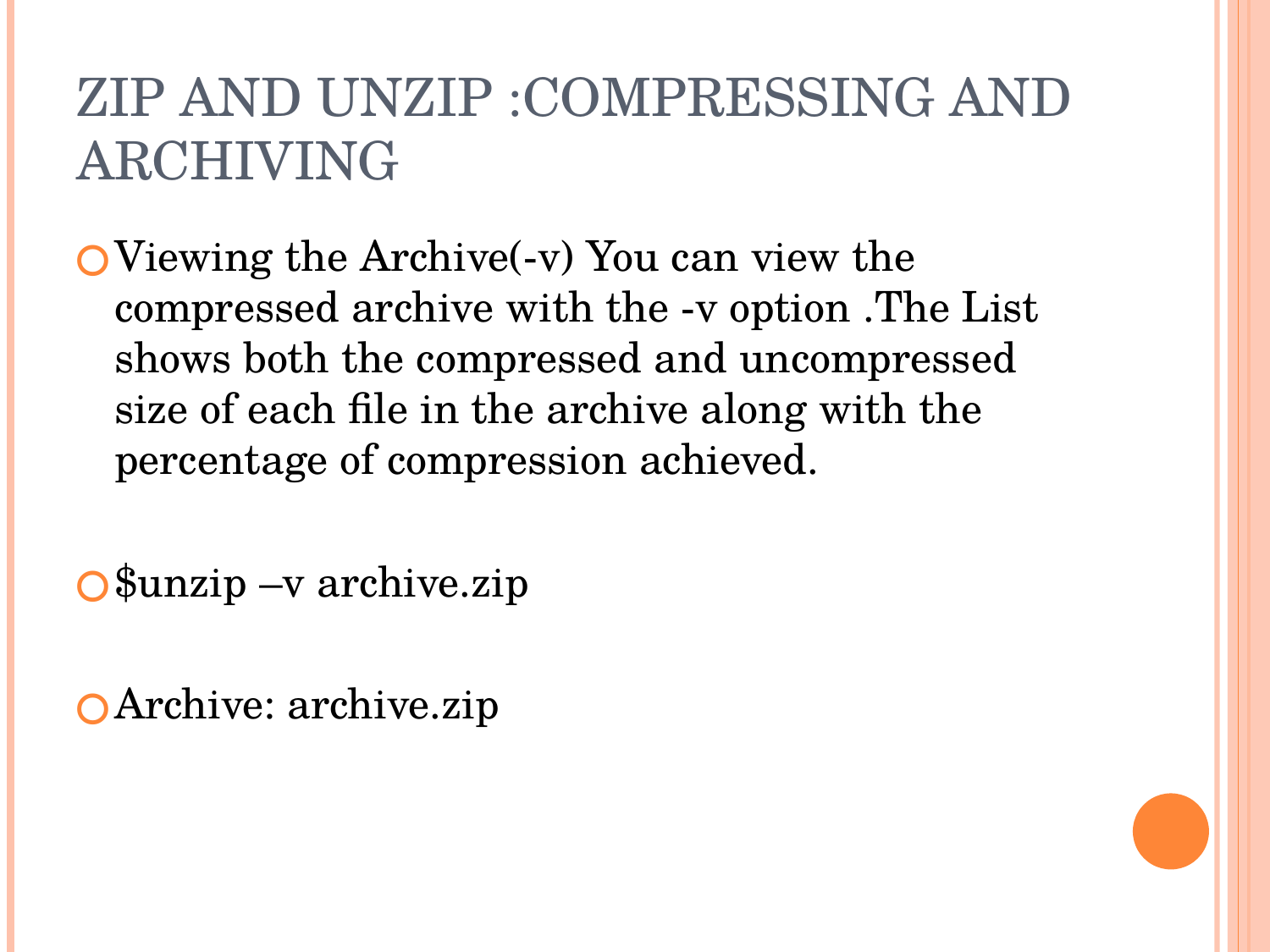

# Zip and Unzip :Compressing and Archiving
Viewing the Archive(-v) You can view the compressed archive with the -v option .The List shows both the compressed and uncompressed size of each file in the archive along with the percentage of compression achieved.

$unzip –v archive.zip

Archive: archive.zip